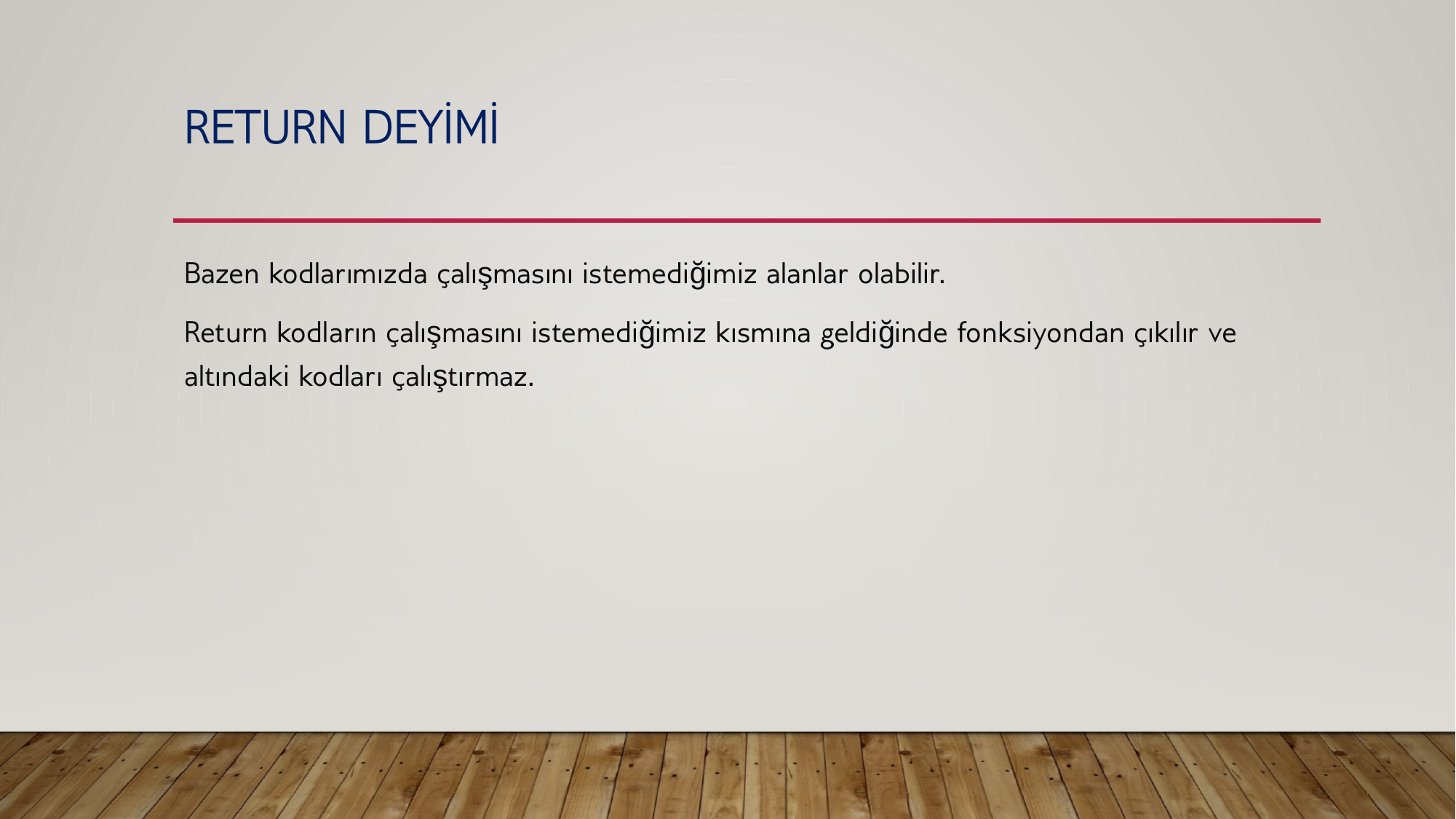

# Return deyimi
Bazen kodlarımızda çalışmasını istemediğimiz alanlar olabilir.
Return kodların çalışmasını istemediğimiz kısmına geldiğinde fonksiyondan çıkılır ve altındaki kodları çalıştırmaz.